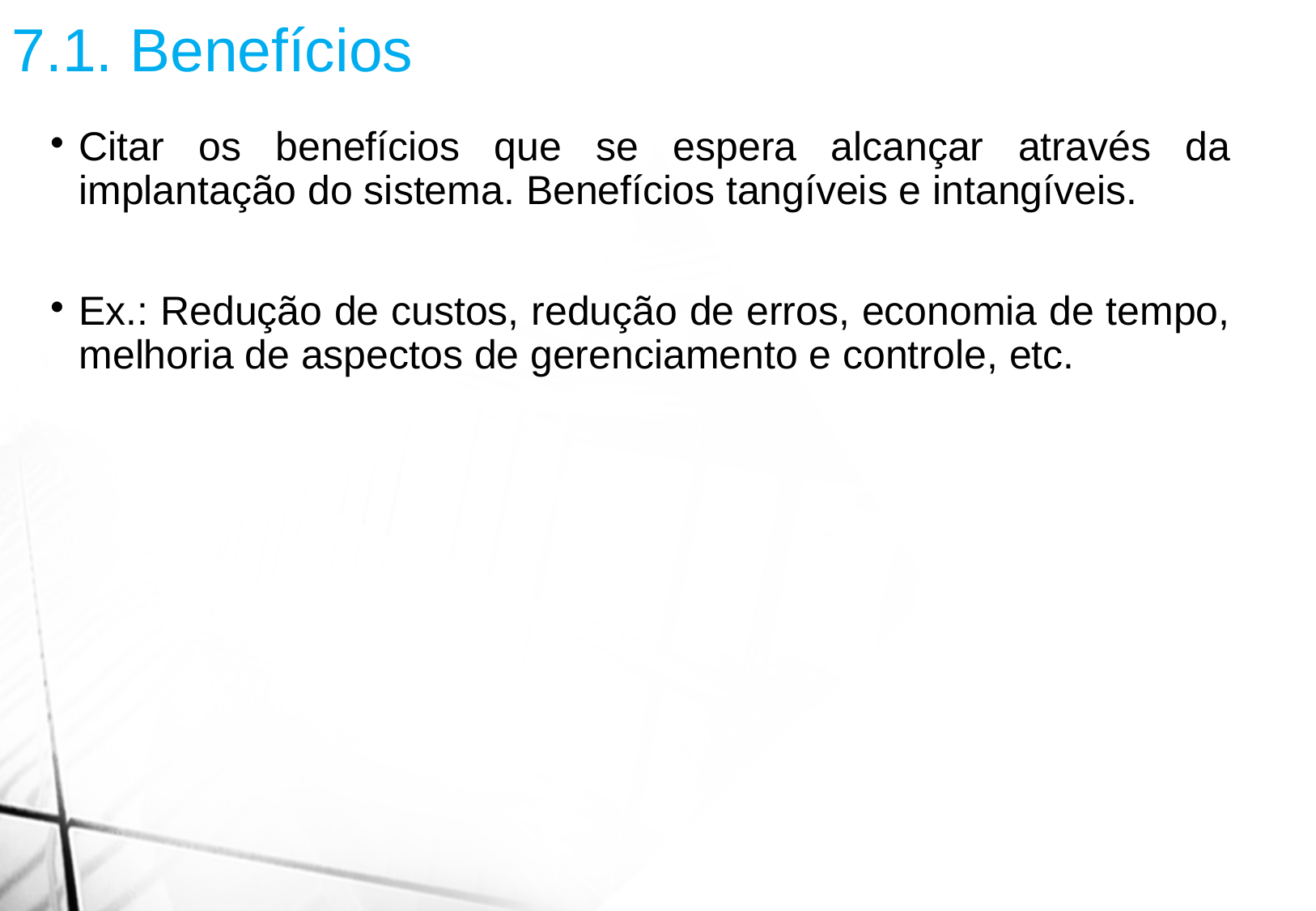

7.1. Benefícios
Citar os benefícios que se espera alcançar através da implantação do sistema. Benefícios tangíveis e intangíveis.

Ex.: Redução de custos, redução de erros, economia de tempo, melhoria de aspectos de gerenciamento e controle, etc.